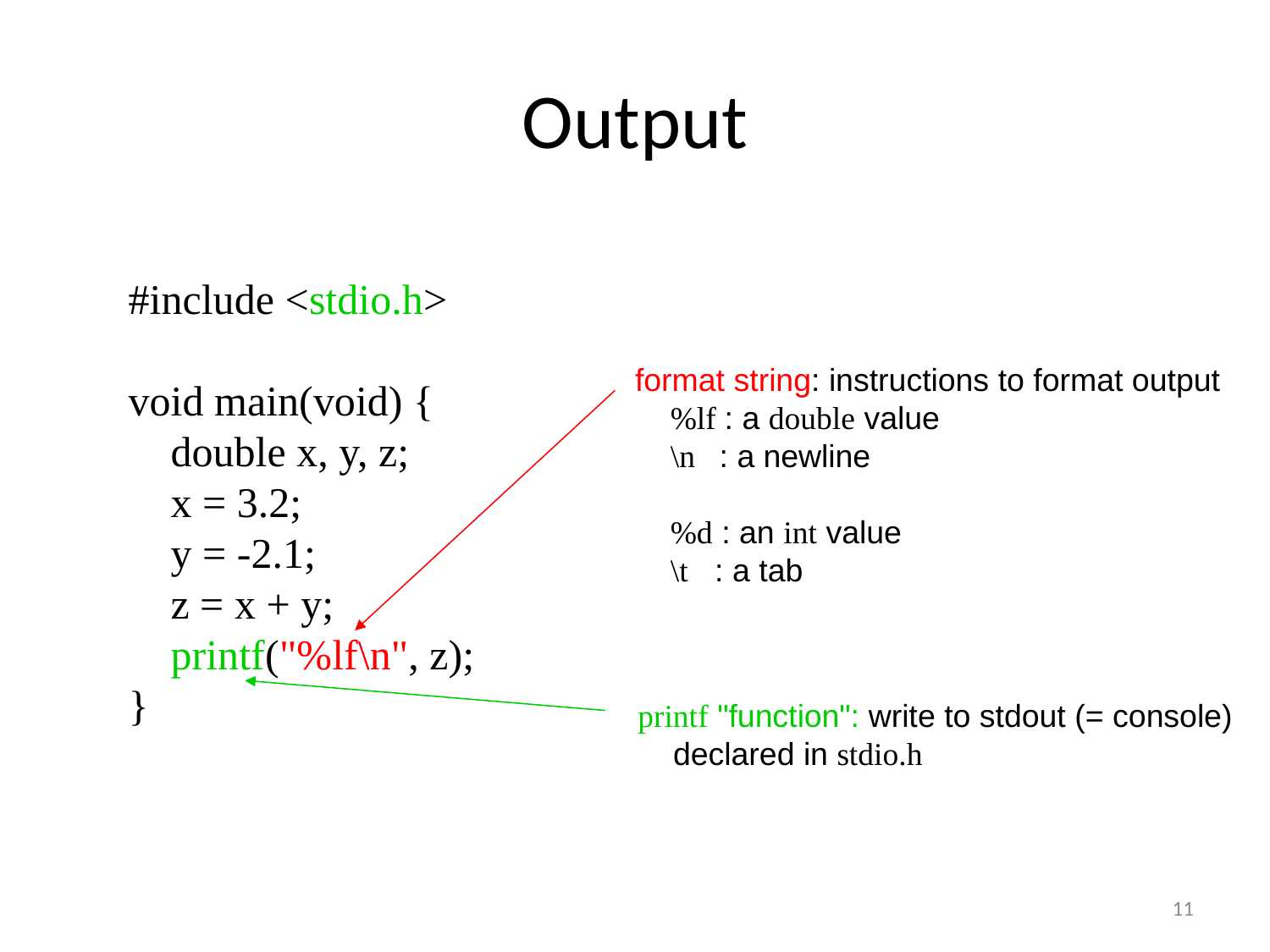

# Output
#include <stdio.h>

void main(void) {
    double x, y, z;
    x = 3.2;
    y = -2.1;
    z = x + y;
    printf("%lf\n", z);
}
format string: instructions to format output
    %lf : a double value
    \n   : a newline

    %d : an int value
    \t   : a tab

printf "function": write to stdout (= console)
    declared in stdio.h
11